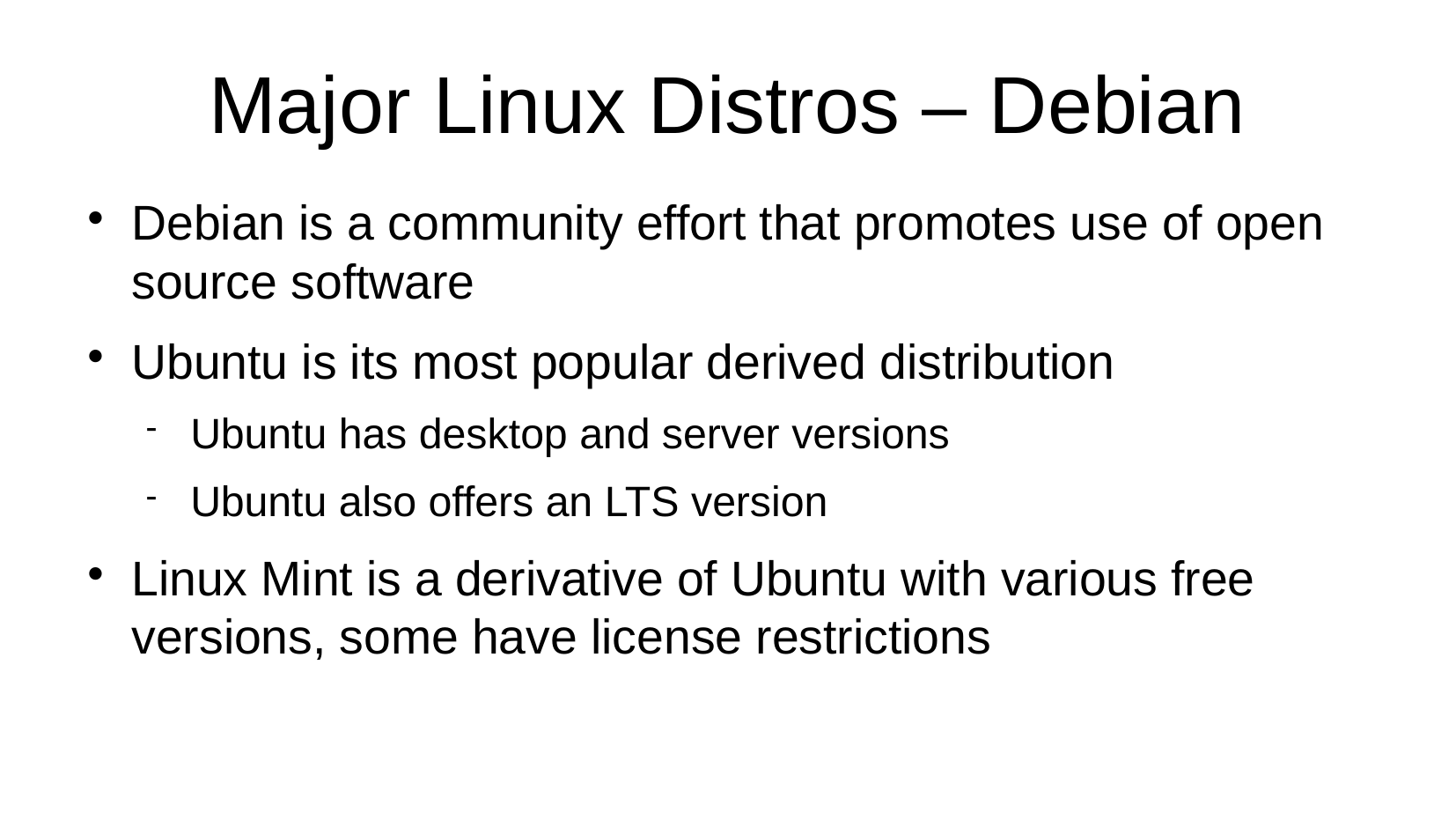

# Major Linux Distros – Debian
Debian is a community effort that promotes use of open source software
Ubuntu is its most popular derived distribution
Ubuntu has desktop and server versions
Ubuntu also offers an LTS version
Linux Mint is a derivative of Ubuntu with various free versions, some have license restrictions